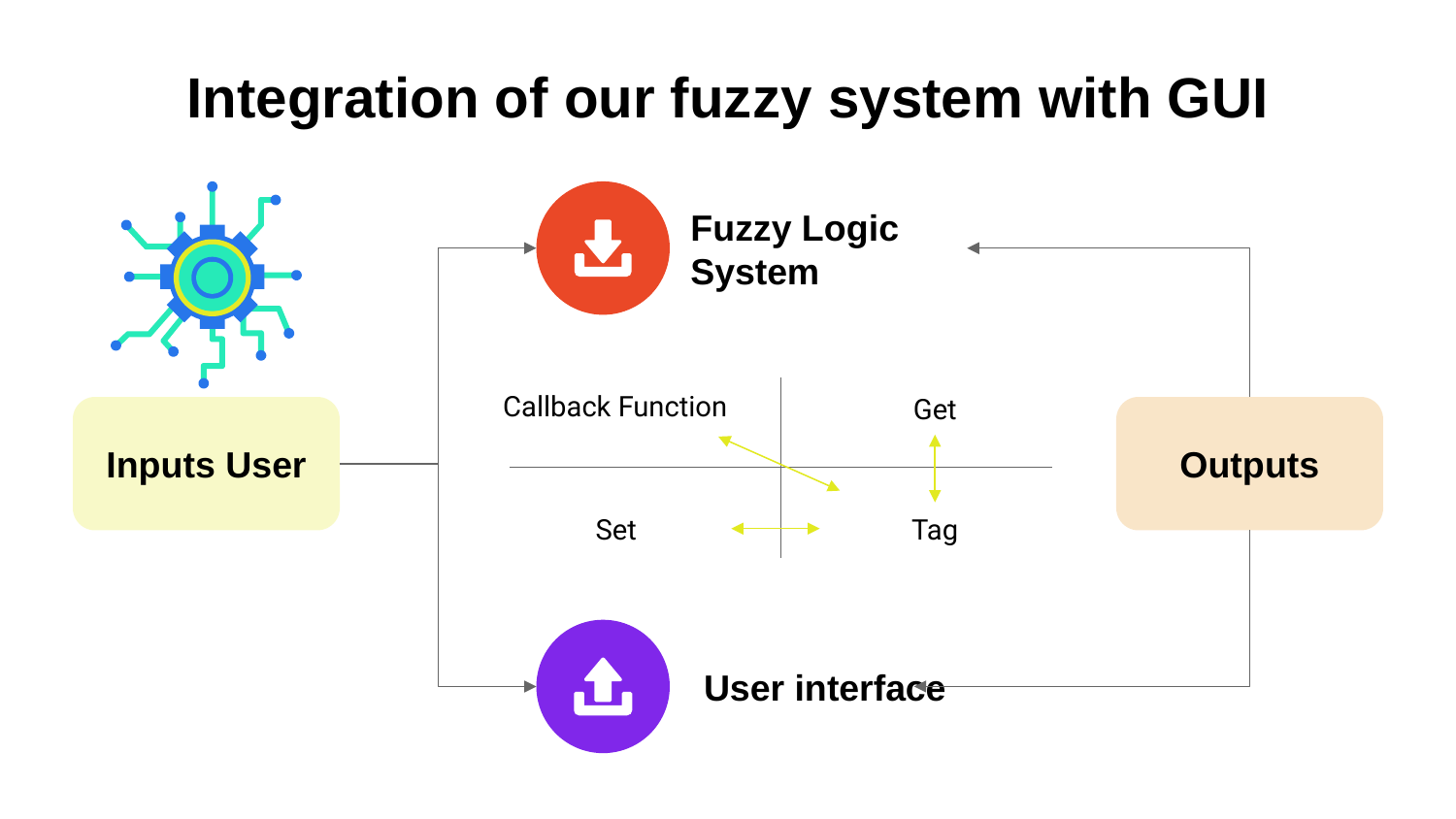

# Integration of our fuzzy system with GUI

Fuzzy Logic System
Callback Function
Get
Set
Tag

Inputs User
Outputs

User interface